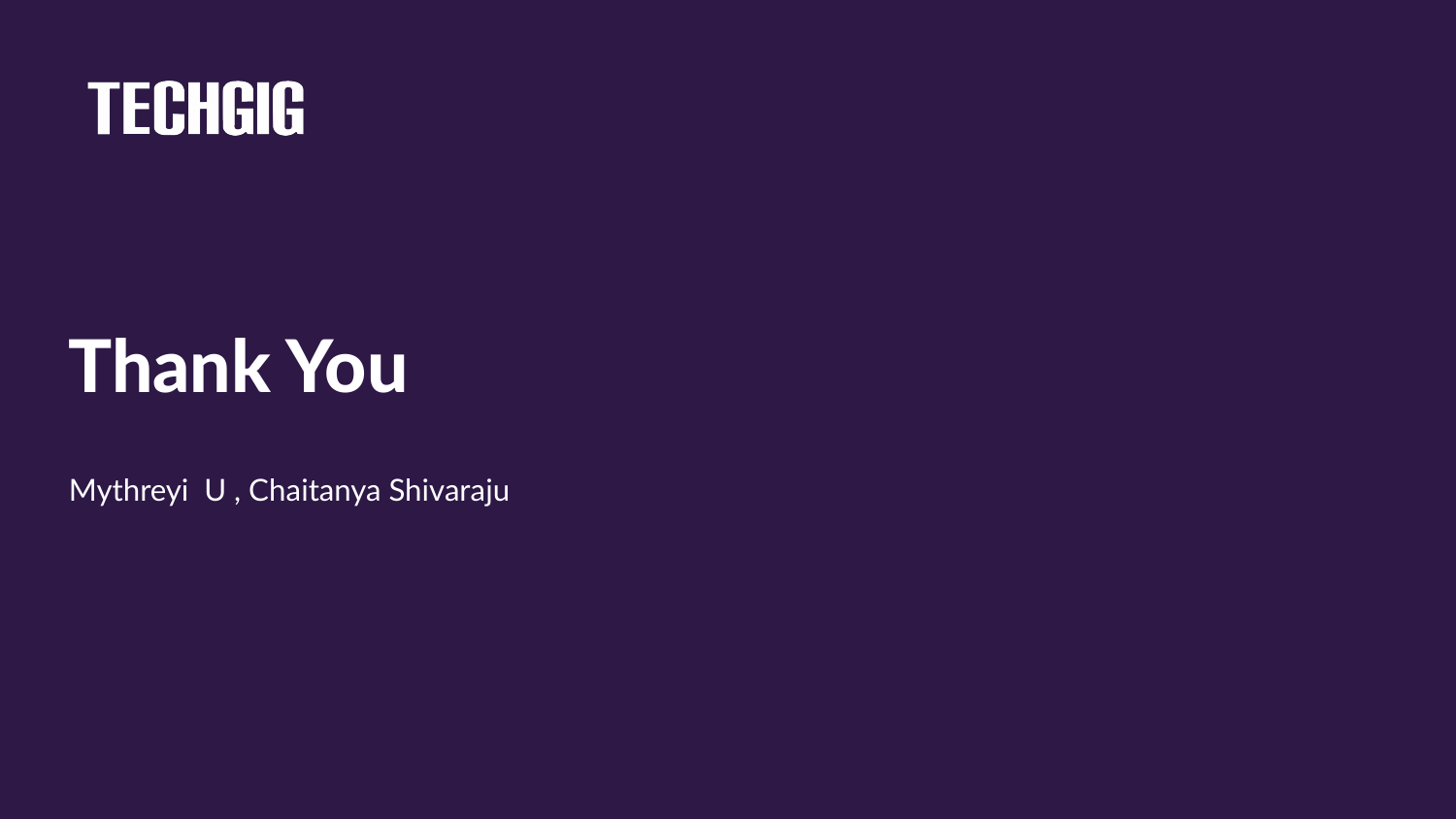

# Thank You
Mythreyi  U , Chaitanya Shivaraju